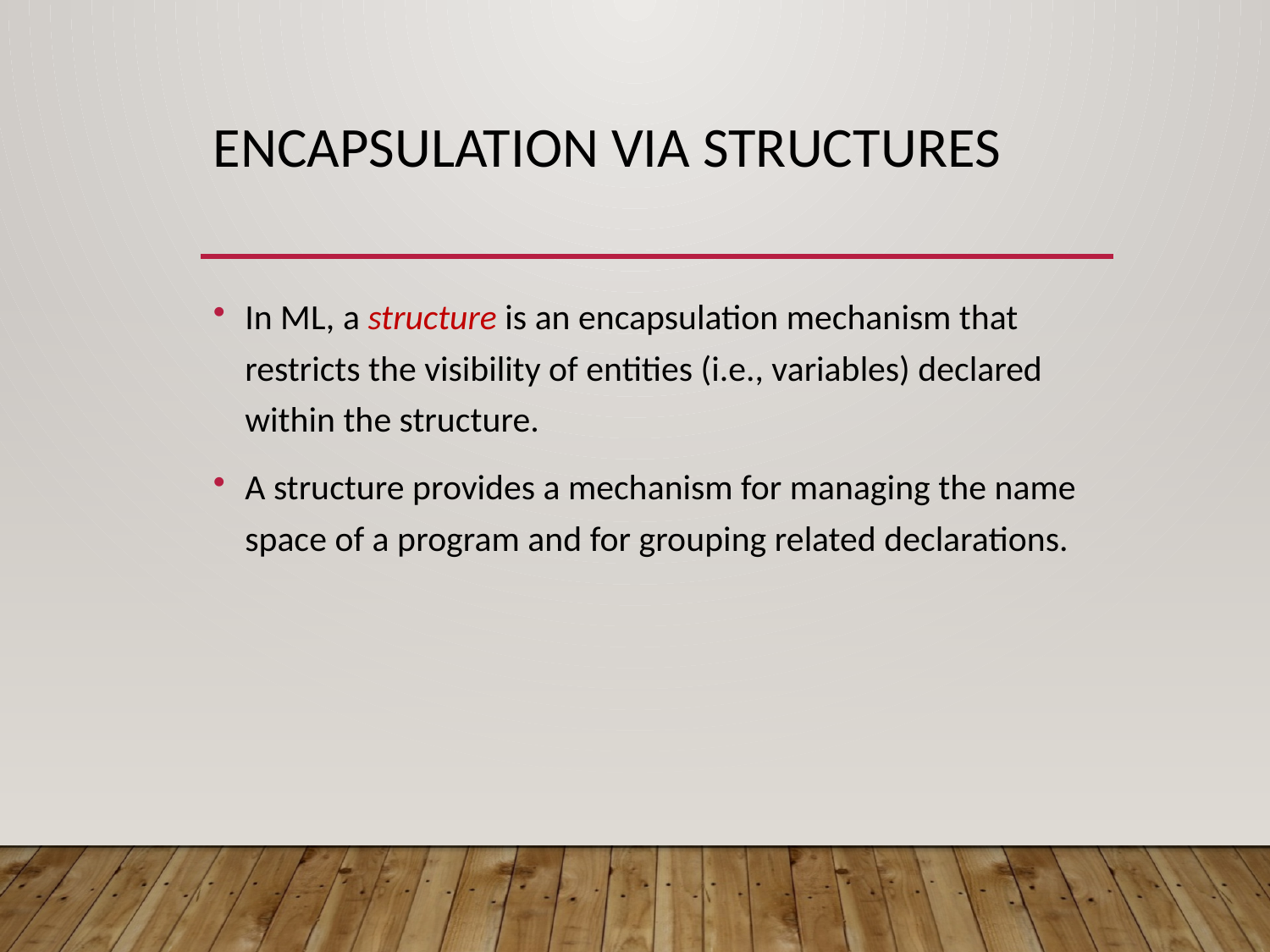

# Encapsulation via Structures
In ML, a structure is an encapsulation mechanism that restricts the visibility of entities (i.e., variables) declared within the structure.
A structure provides a mechanism for managing the name space of a program and for grouping related declarations.